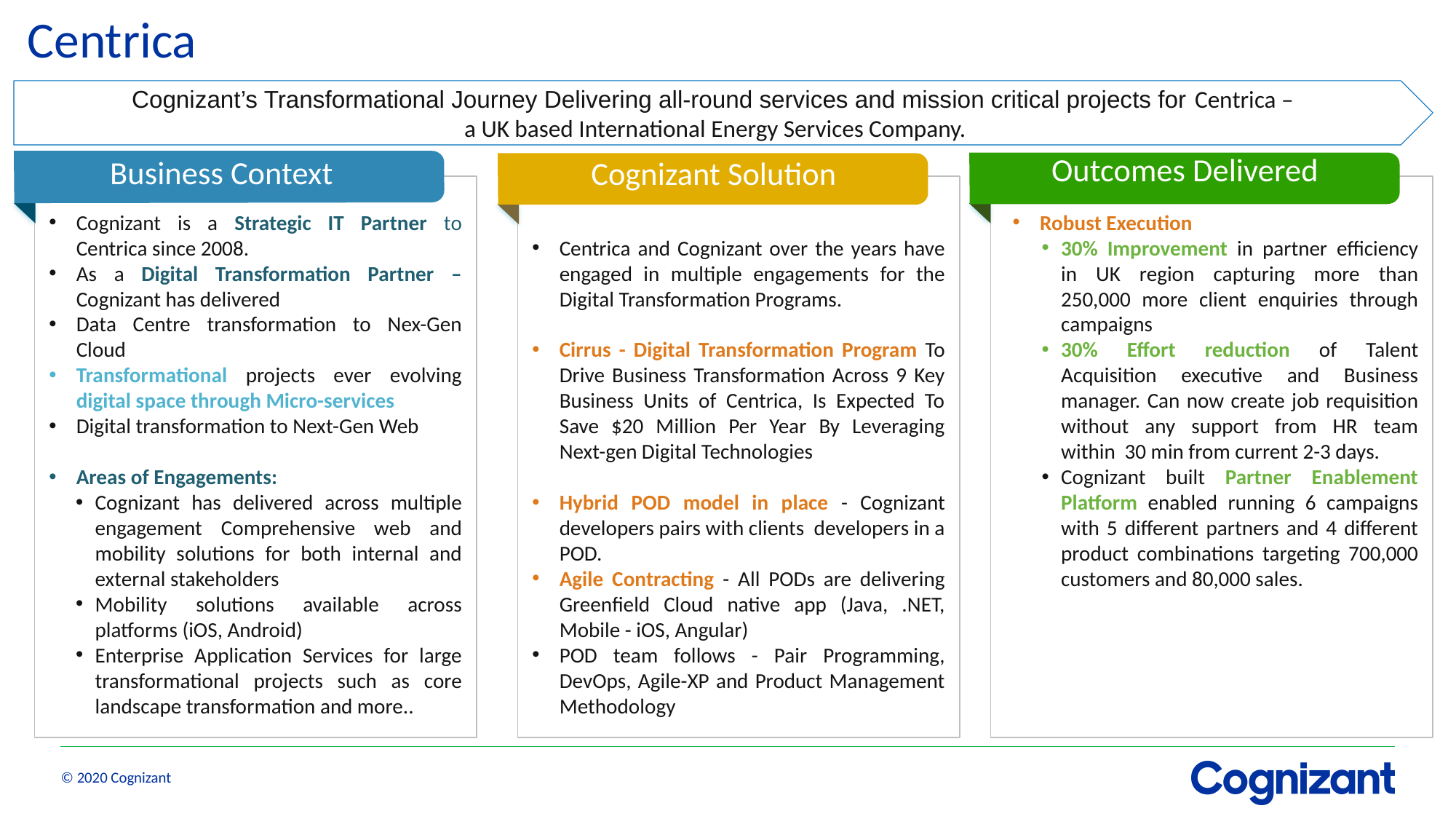

# Centrica
Cognizant’s Transformational Journey Delivering all-round services and mission critical projects for Centrica –
a UK based International Energy Services Company.
Outcomes Delivered
Business Context
Cognizant Solution

Robust Execution
30% Improvement in partner efficiency in UK region capturing more than 250,000 more client enquiries through campaigns
30% Effort reduction of Talent Acquisition executive and Business manager. Can now create job requisition without any support from HR team within  30 min from current 2-3 days.
Cognizant built Partner Enablement Platform enabled running 6 campaigns with 5 different partners and 4 different product combinations targeting 700,000 customers and 80,000 sales.

Cognizant is a Strategic IT Partner to Centrica since 2008.
As a Digital Transformation Partner –Cognizant has delivered
Data Centre transformation to Nex-Gen Cloud
Transformational projects ever evolving digital space through Micro-services
Digital transformation to Next-Gen Web

Areas of Engagements:
Cognizant has delivered across multiple engagement Comprehensive web and mobility solutions for both internal and external stakeholders
Mobility solutions available across platforms (iOS, Android)
Enterprise Application Services for large transformational projects such as core landscape transformation and more..

Centrica and Cognizant over the years have engaged in multiple engagements for the Digital Transformation Programs.

Cirrus - Digital Transformation Program To Drive Business Transformation Across 9 Key Business Units of Centrica, Is Expected To Save $20 Million Per Year By Leveraging Next-gen Digital Technologies

Hybrid POD model in place - Cognizant developers pairs with clients  developers in a POD.
Agile Contracting - All PODs are delivering Greenfield Cloud native app (Java, .NET, Mobile - iOS, Angular)
POD team follows - Pair Programming, DevOps, Agile-XP and Product Management Methodology